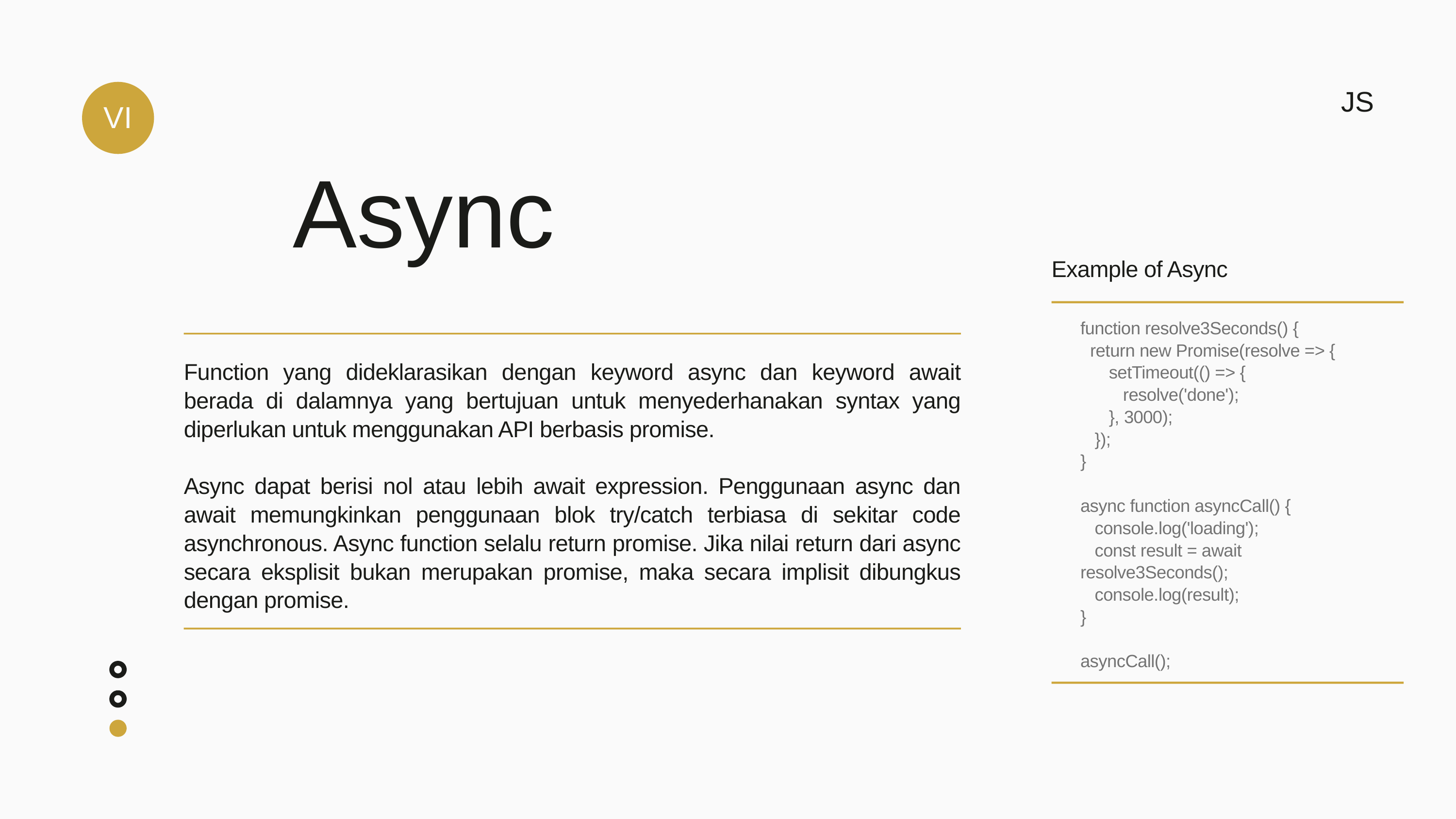

VI
JS
Async
Example of Async

function resolve3Seconds() {
  return new Promise(resolve => {
      setTimeout(() => {
         resolve('done');
      }, 3000);
   });
}

async function asyncCall() {
   console.log('loading');
   const result = await resolve3Seconds();
   console.log(result);
}

asyncCall();

Function yang dideklarasikan dengan keyword async dan keyword await berada di dalamnya yang bertujuan untuk menyederhanakan syntax yang diperlukan untuk menggunakan API berbasis promise.

Async dapat berisi nol atau lebih await expression. Penggunaan async dan await memungkinkan penggunaan blok try/catch terbiasa di sekitar code asynchronous. Async function selalu return promise. Jika nilai return dari async secara eksplisit bukan merupakan promise, maka secara implisit dibungkus dengan promise.